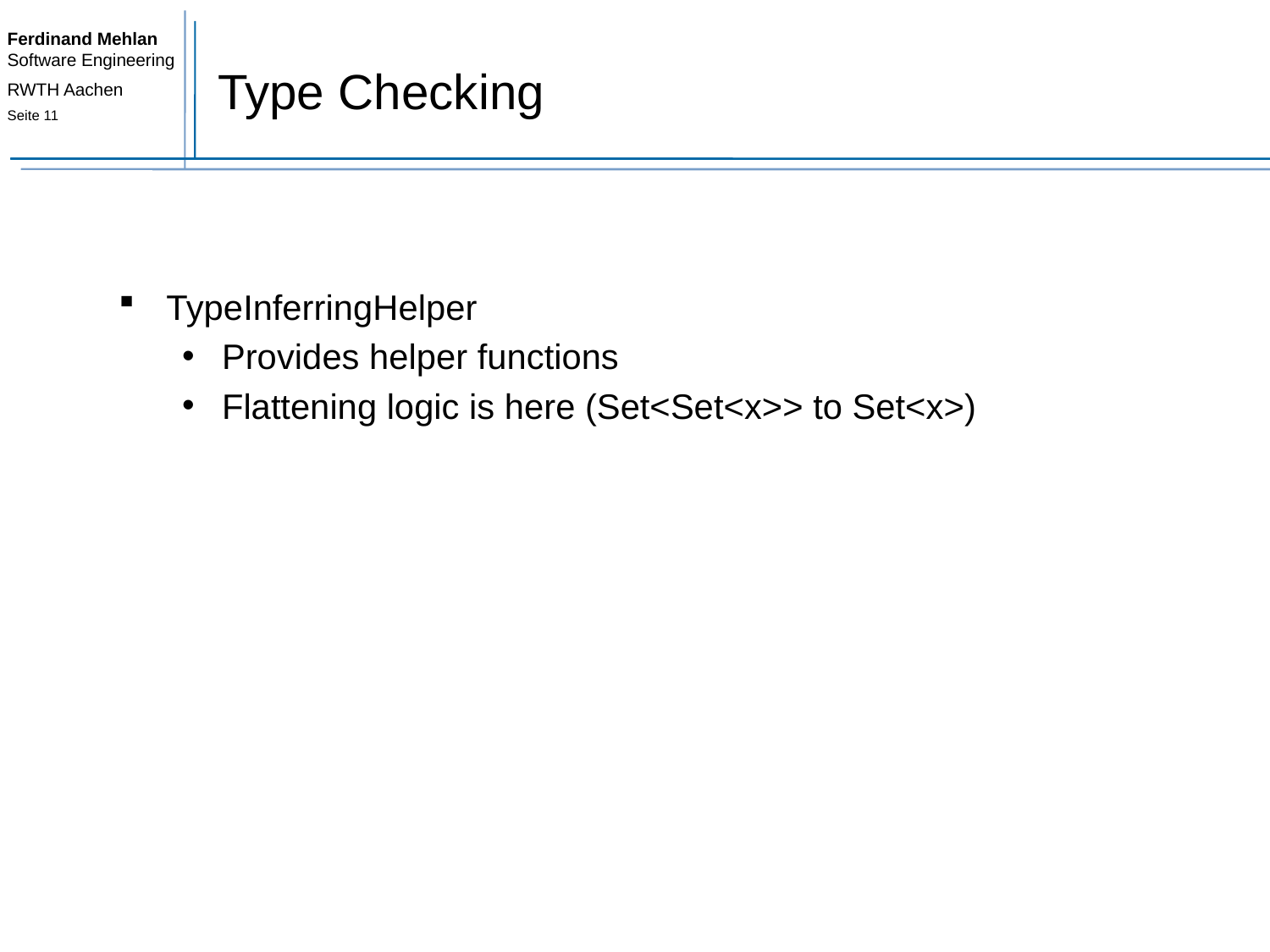

# Type Checking

TypeInferringHelper
Provides helper functions
Flattening logic is here (Set<Set<x>> to Set<x>)